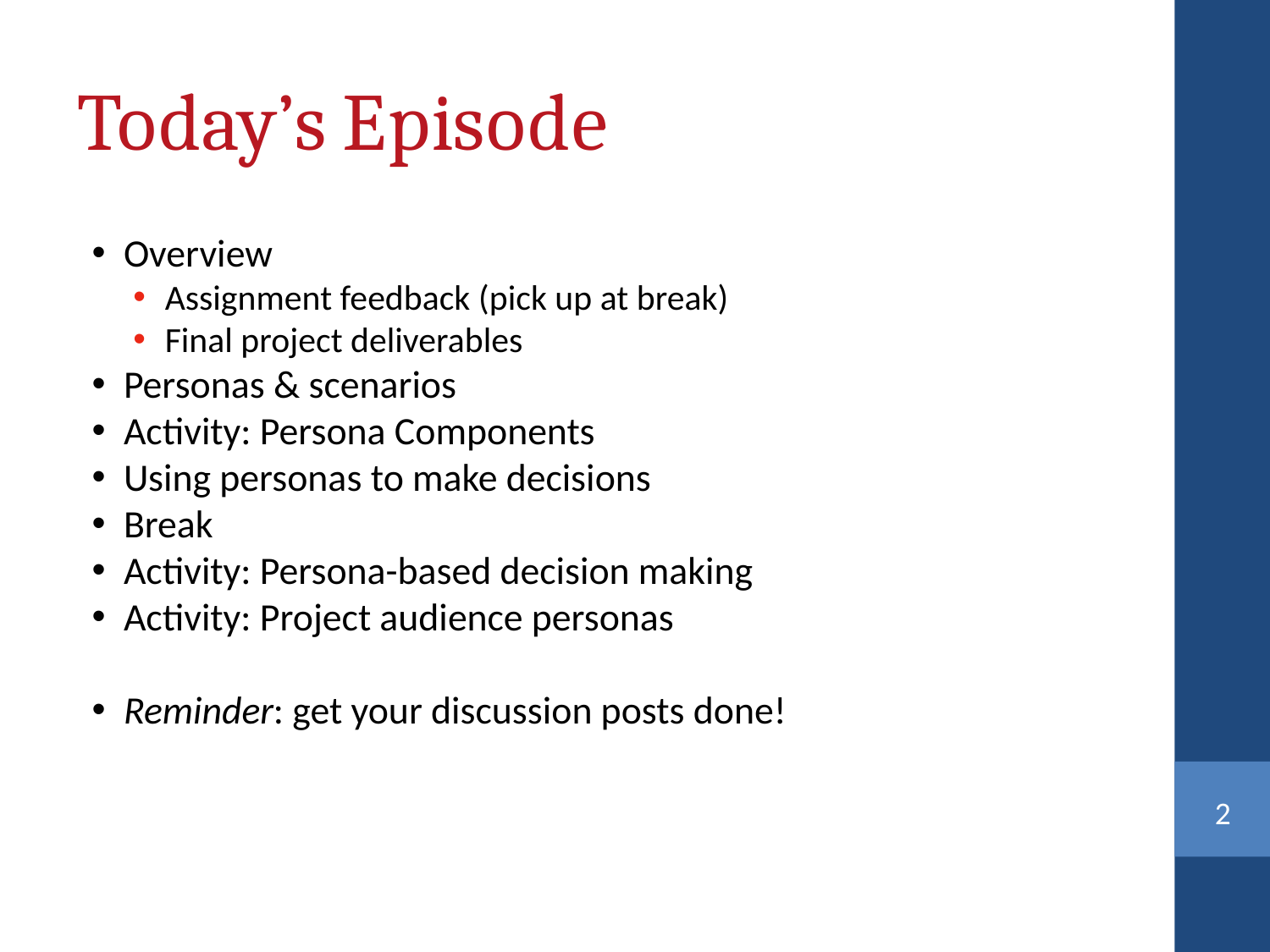

Today’s Episode
Overview
Assignment feedback (pick up at break)
Final project deliverables
Personas & scenarios
Activity: Persona Components
Using personas to make decisions
Break
Activity: Persona-based decision making
Activity: Project audience personas

Reminder: get your discussion posts done!
2